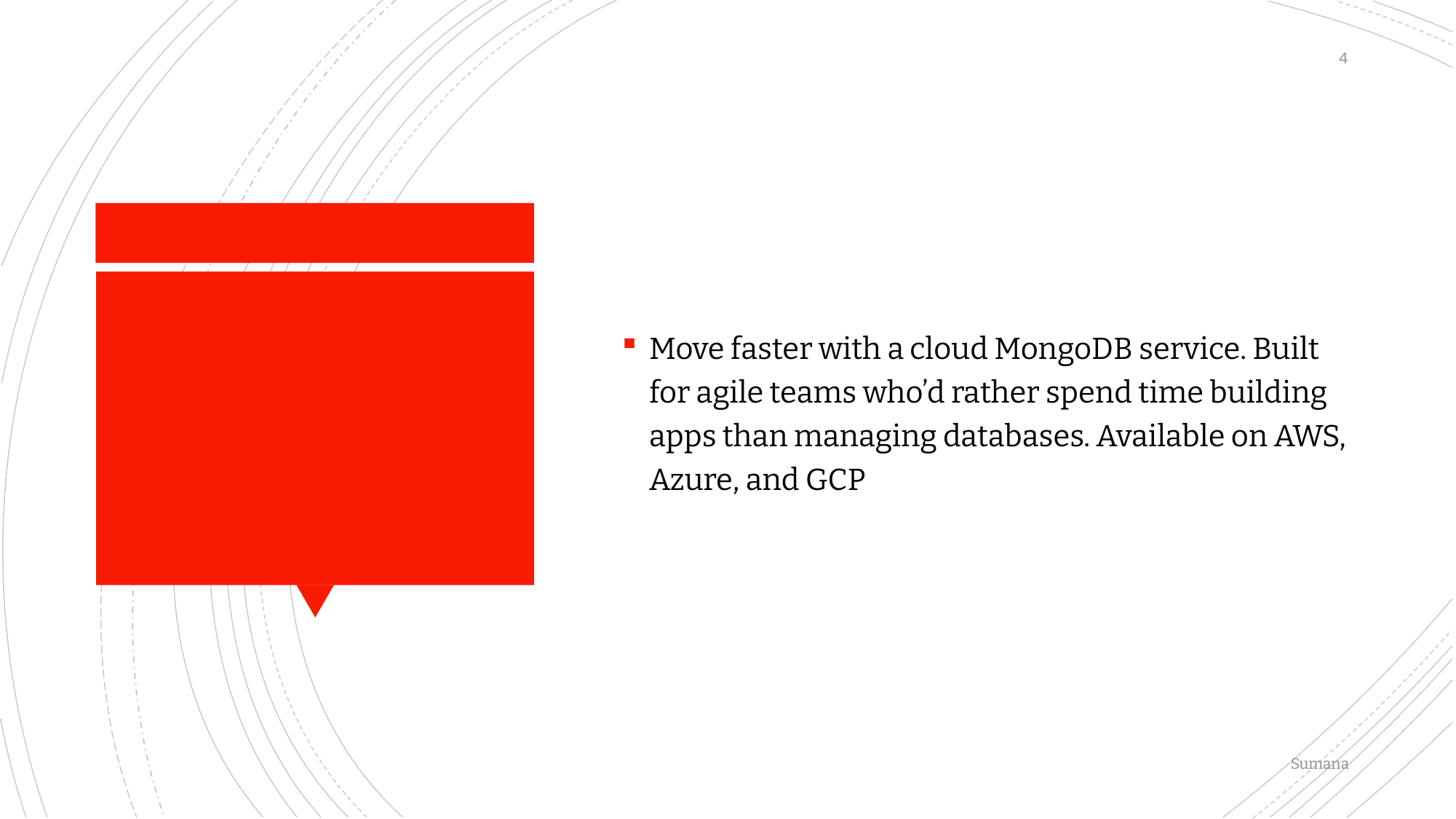

4
Move faster with a cloud MongoDB service. Built for agile teams who’d rather spend time building apps than managing databases. Available on AWS, Azure, and GCP
Sumana